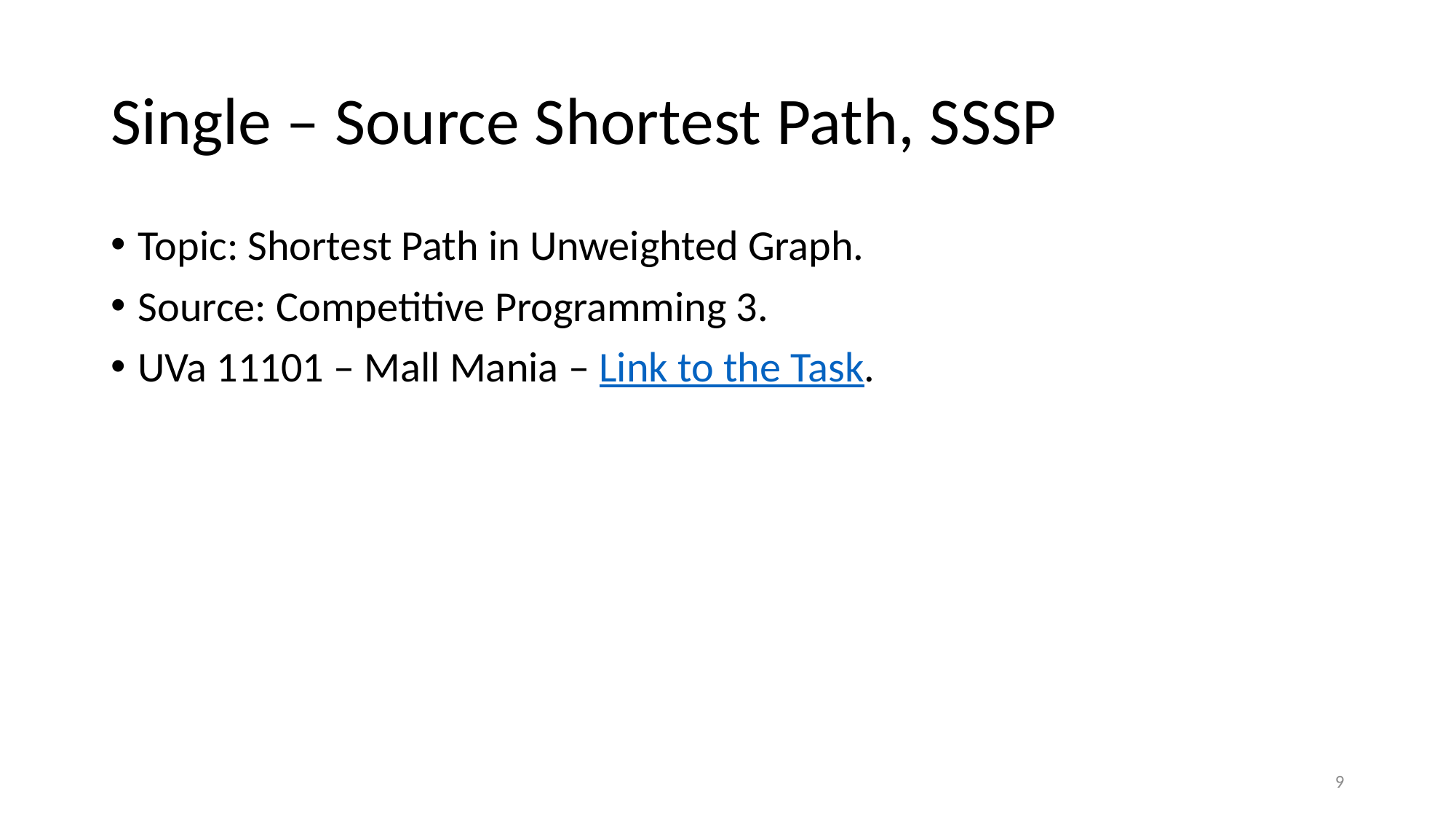

# Single – Source Shortest Path, SSSP
Topic: Shortest Path in Unweighted Graph.
Source: Competitive Programming 3.
UVa 11101 – Mall Mania – Link to the Task.

9